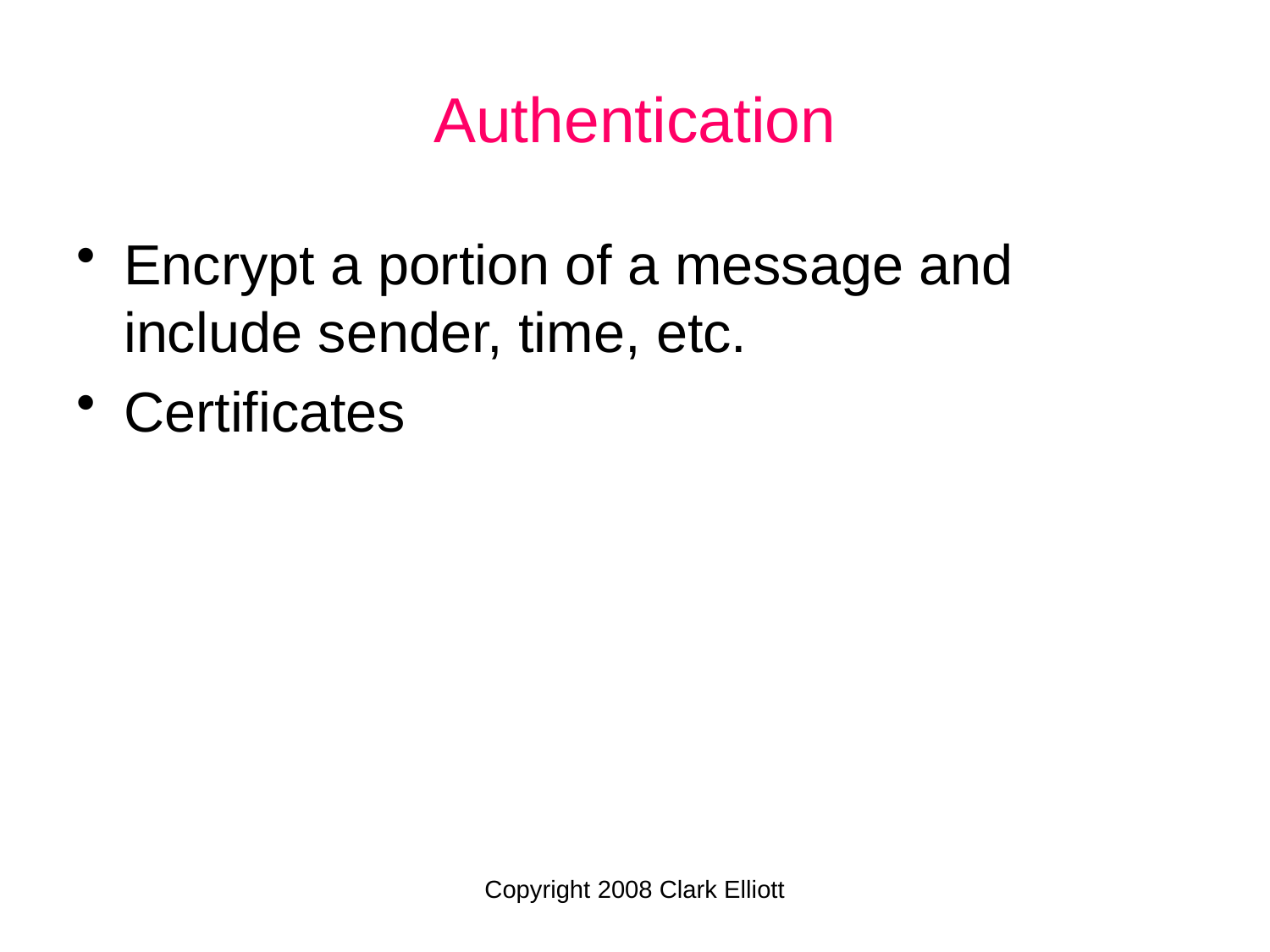

# Authentication
Encrypt a portion of a message and include sender, time, etc.
Certificates
Copyright 2008 Clark Elliott